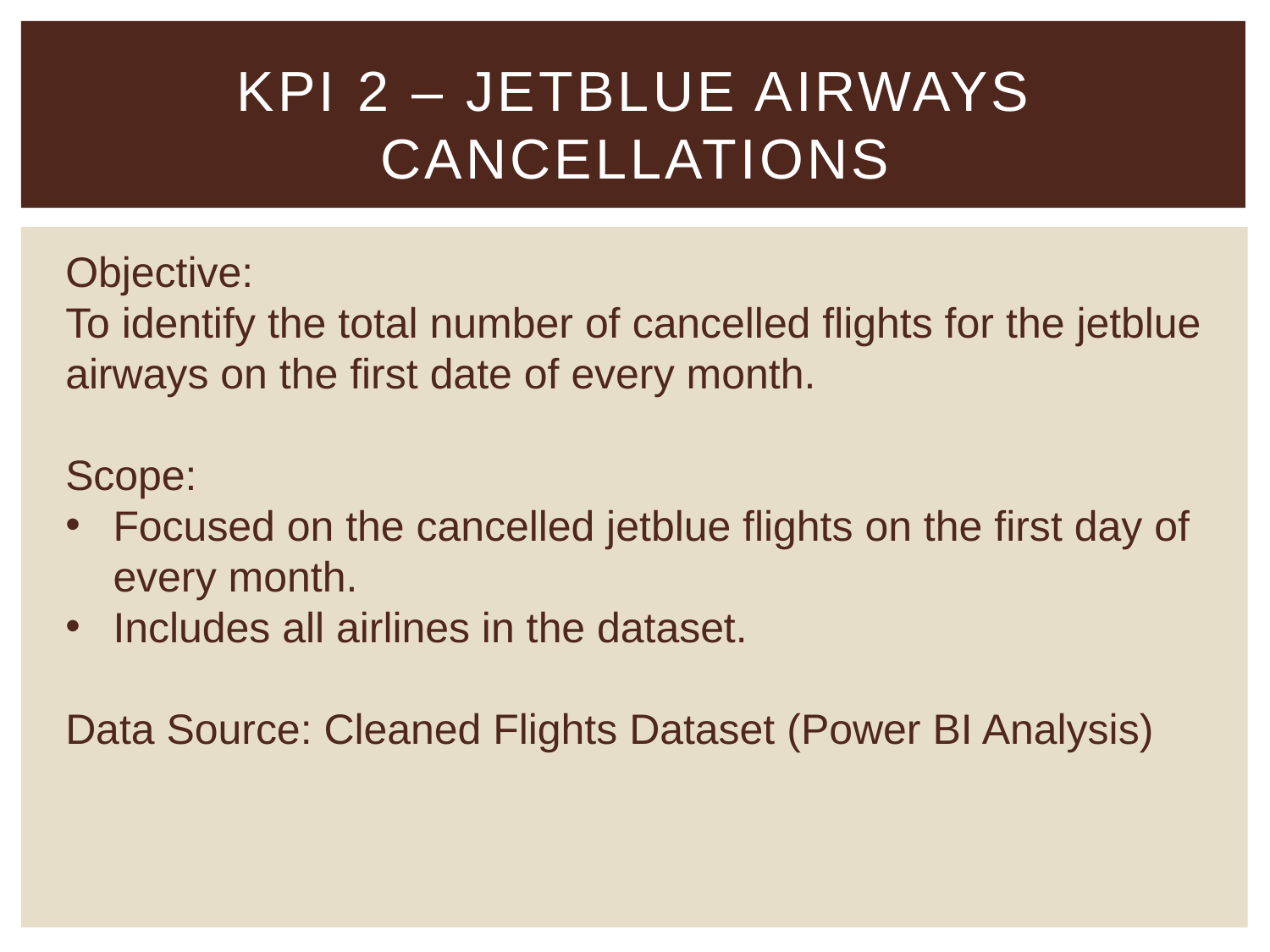

# KPI 2 – jetblue Airways Cancellations
Objective:
To identify the total number of cancelled flights for the jetblue airways on the first date of every month.

Scope:
Focused on the cancelled jetblue flights on the first day of every month.
Includes all airlines in the dataset.

Data Source: Cleaned Flights Dataset (Power BI Analysis)